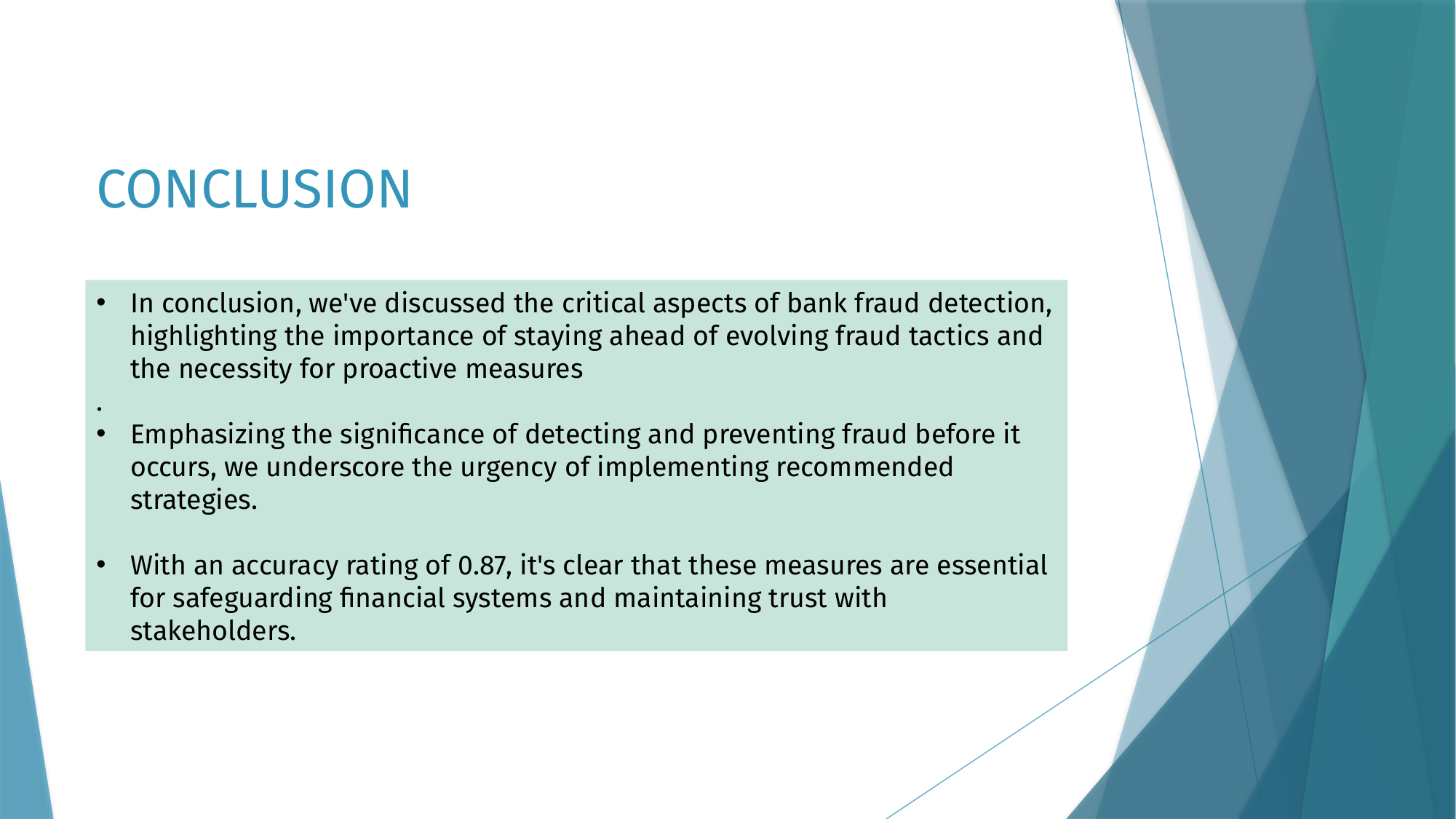

CONCLUSION
In conclusion, we've discussed the critical aspects of bank fraud detection, highlighting the importance of staying ahead of evolving fraud tactics and the necessity for proactive measures
.
Emphasizing the significance of detecting and preventing fraud before it occurs, we underscore the urgency of implementing recommended strategies.

With an accuracy rating of 0.87, it's clear that these measures are essential for safeguarding financial systems and maintaining trust with stakeholders.